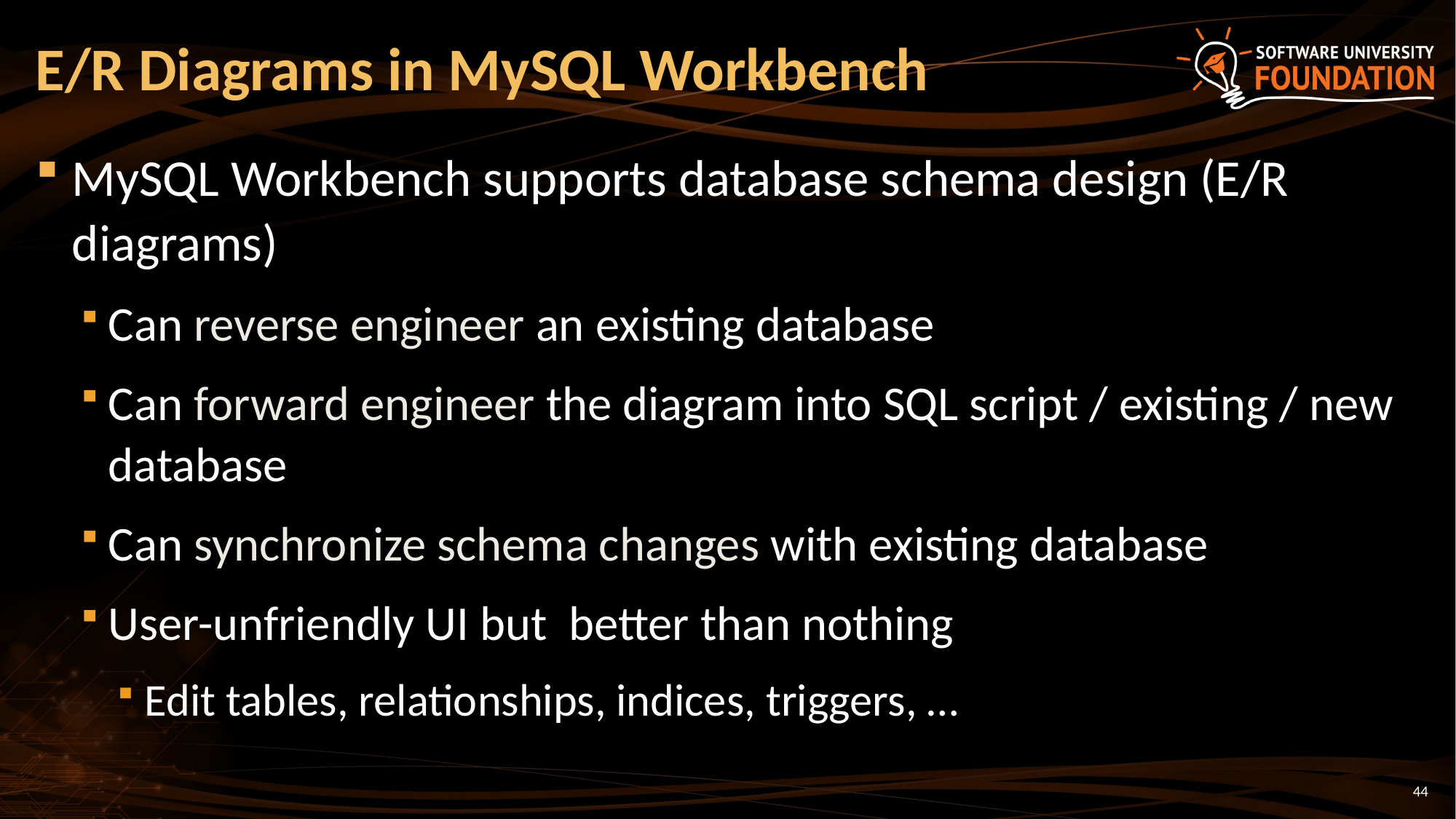

# E/R Diagrams in MySQL Workbench
MySQL Workbench supports database schema design (E/R diagrams)
Can reverse engineer an existing database
Can forward engineer the diagram into SQL script / existing / new database
Can synchronize schema changes with existing database
User-unfriendly UI but  better than nothing
Edit tables, relationships, indices, triggers, …
44